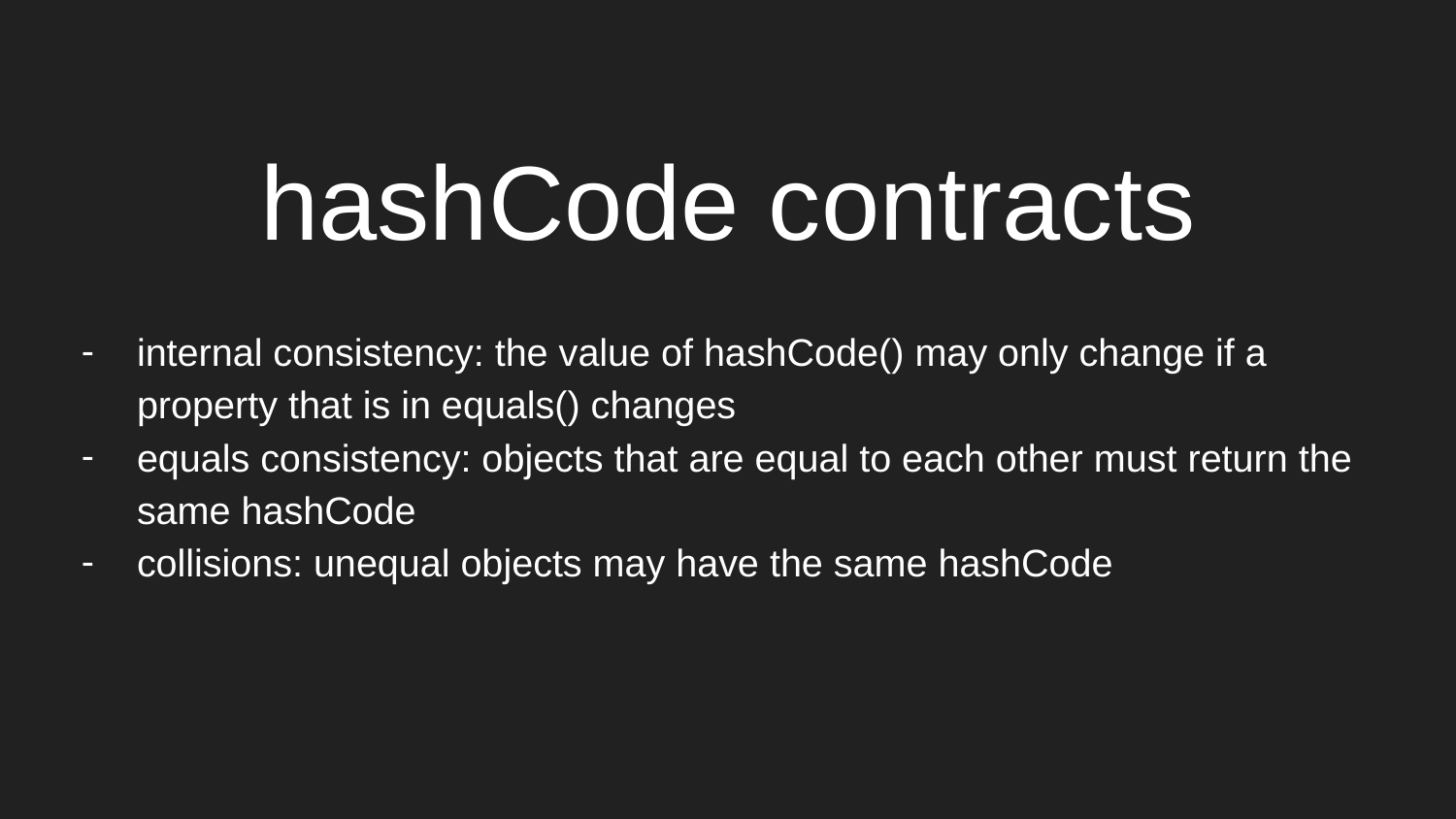

# hashCode contracts
internal consistency: the value of hashCode() may only change if a property that is in equals() changes
equals consistency: objects that are equal to each other must return the same hashCode
collisions: unequal objects may have the same hashCode